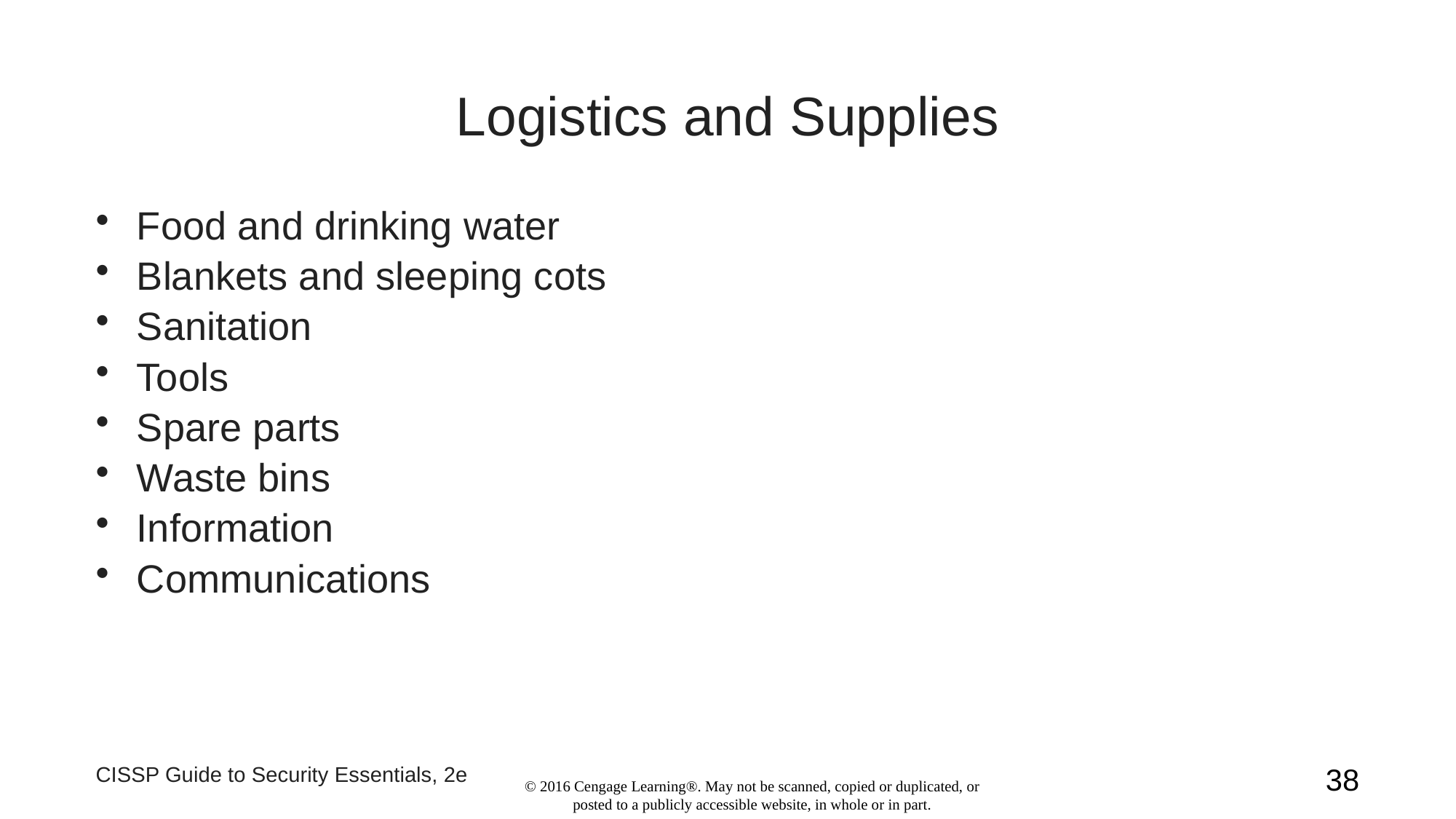

# Logistics and Supplies
Food and drinking water
Blankets and sleeping cots
Sanitation
Tools
Spare parts
Waste bins
Information
Communications
CISSP Guide to Security Essentials, 2e
38
© 2016 Cengage Learning®. May not be scanned, copied or duplicated, or posted to a publicly accessible website, in whole or in part.